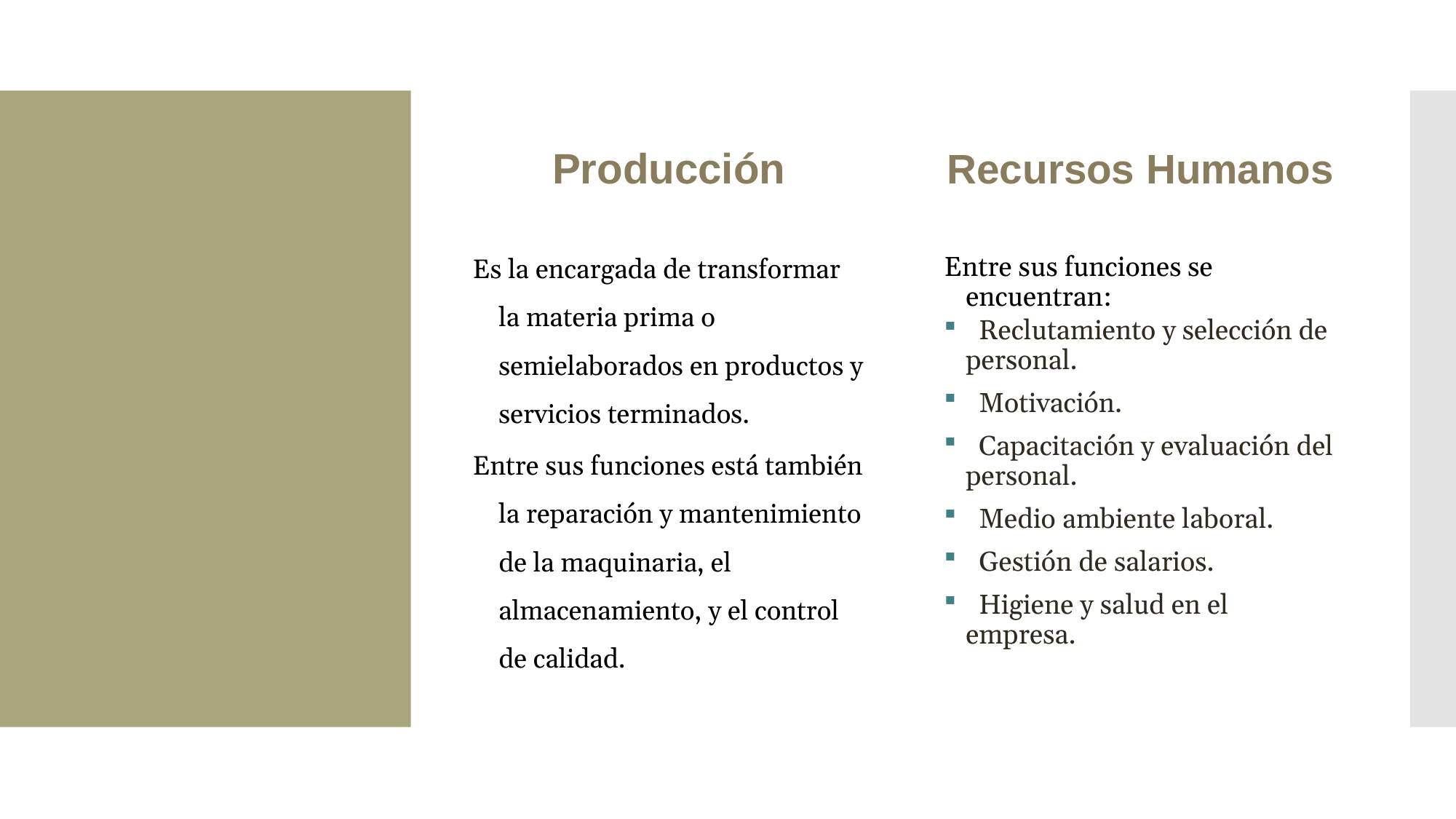

Producción
Recursos Humanos

Es la encargada de transformar la materia prima o semielaborados en productos y servicios terminados.
Entre sus funciones está también la reparación y mantenimiento de la maquinaria, el almacenamiento, y el control de calidad.

Entre sus funciones se encuentran:
  Reclutamiento y selección de personal.
  Motivación.
  Capacitación y evaluación del personal.
  Medio ambiente laboral.
  Gestión de salarios.
  Higiene y salud en el empresa.